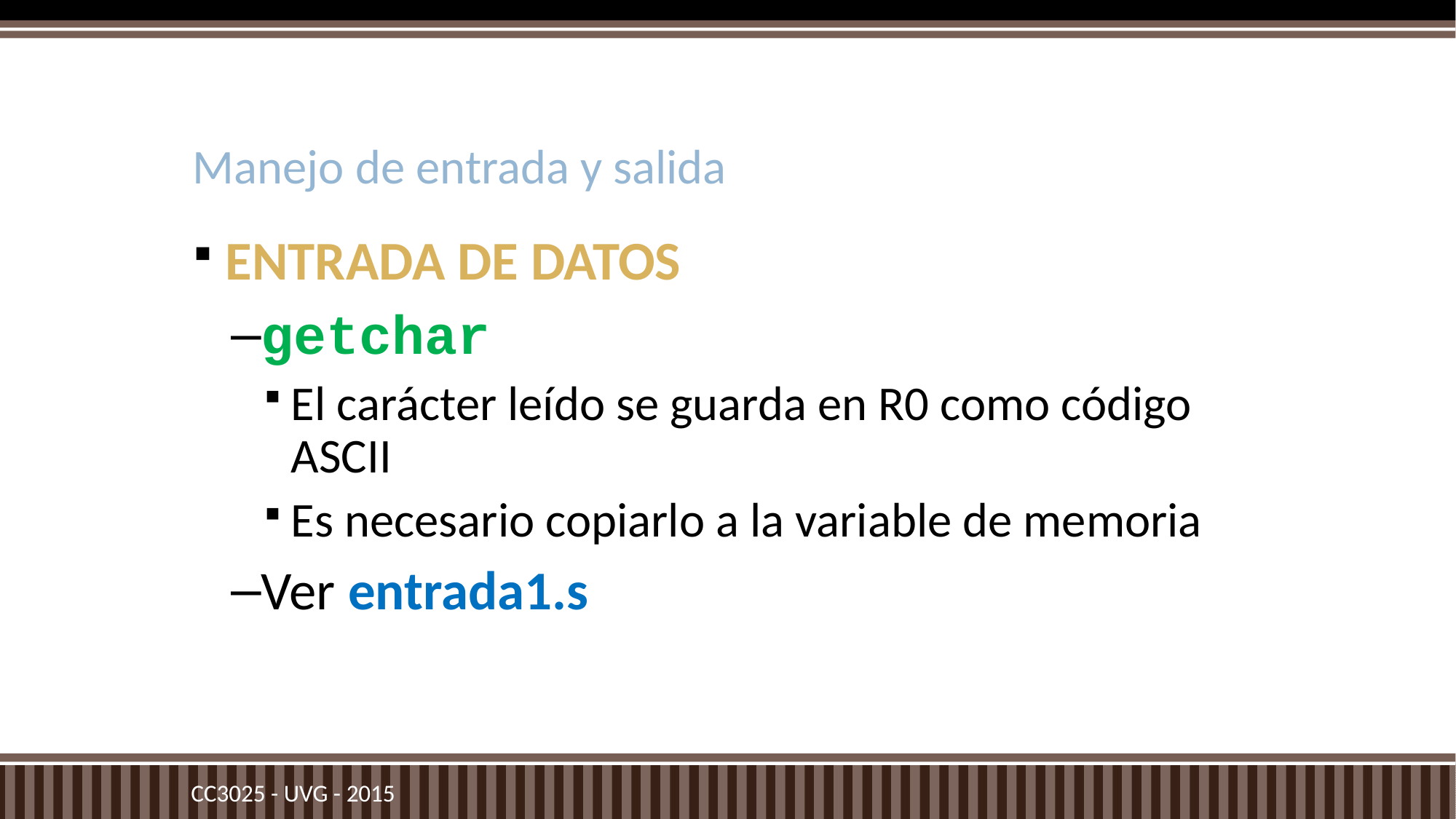

# Manejo de entrada y salida
ENTRADA DE DATOS
getchar
El carácter leído se guarda en R0 como código ASCII
Es necesario copiarlo a la variable de memoria
Ver entrada1.s
CC3025 - UVG - 2015